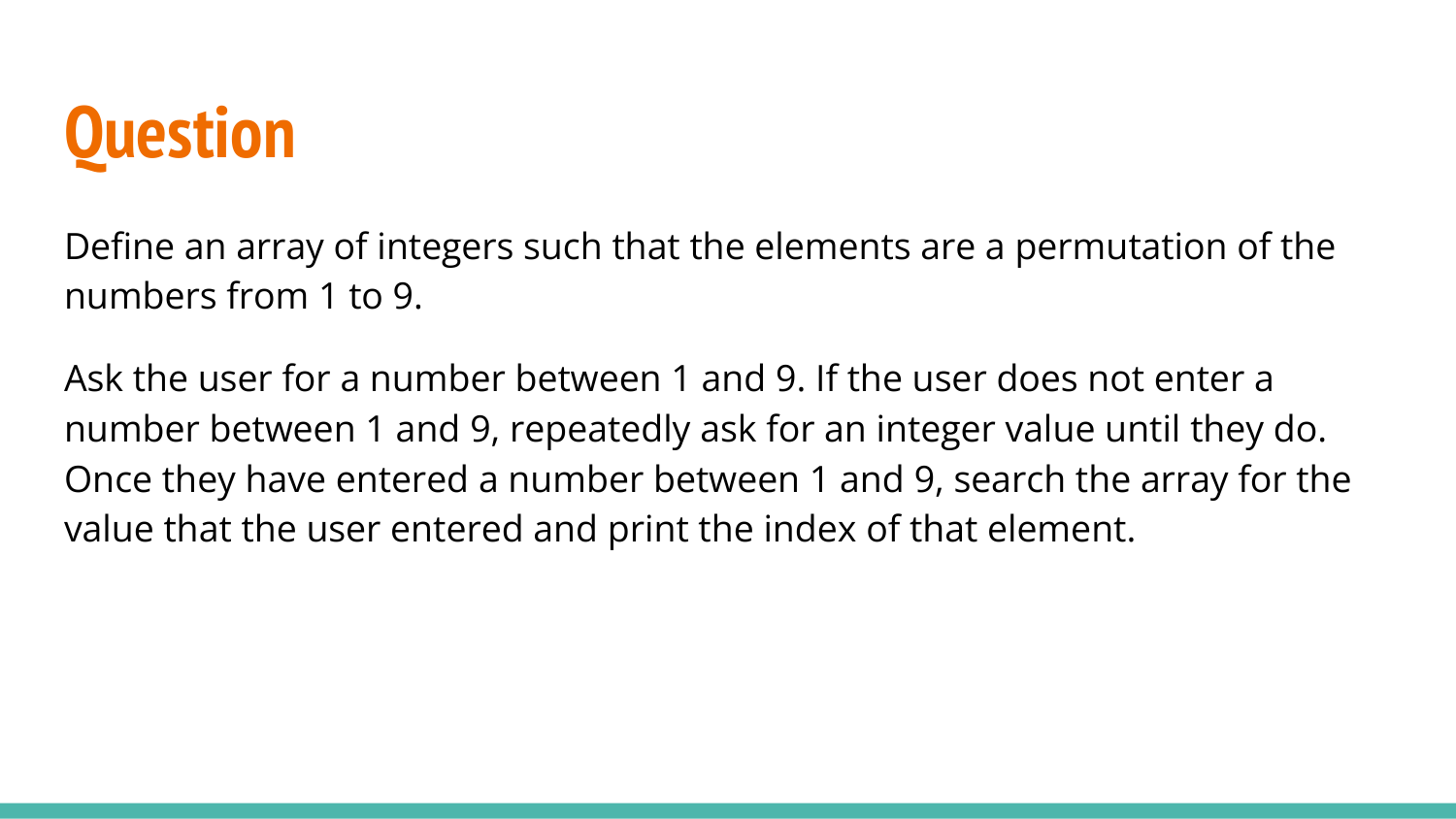

# Question
Define an array of integers such that the elements are a permutation of the numbers from 1 to 9.
Ask the user for a number between 1 and 9. If the user does not enter a number between 1 and 9, repeatedly ask for an integer value until they do. Once they have entered a number between 1 and 9, search the array for the value that the user entered and print the index of that element.